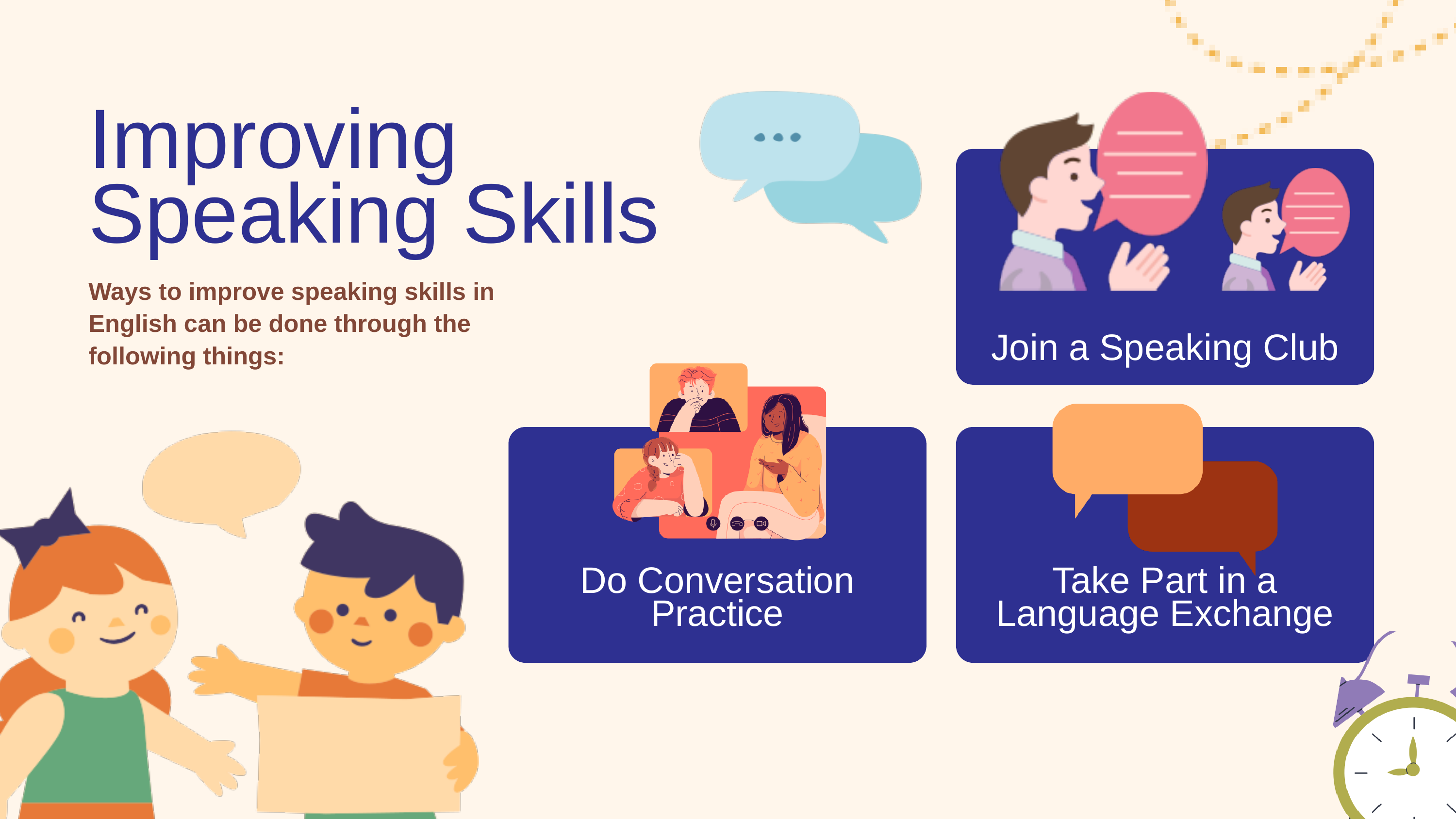

Improving Speaking Skills

Ways to improve speaking skills in English can be done through the following things:
Join a Speaking Club

Do Conversation Practice
Take Part in a Language Exchange